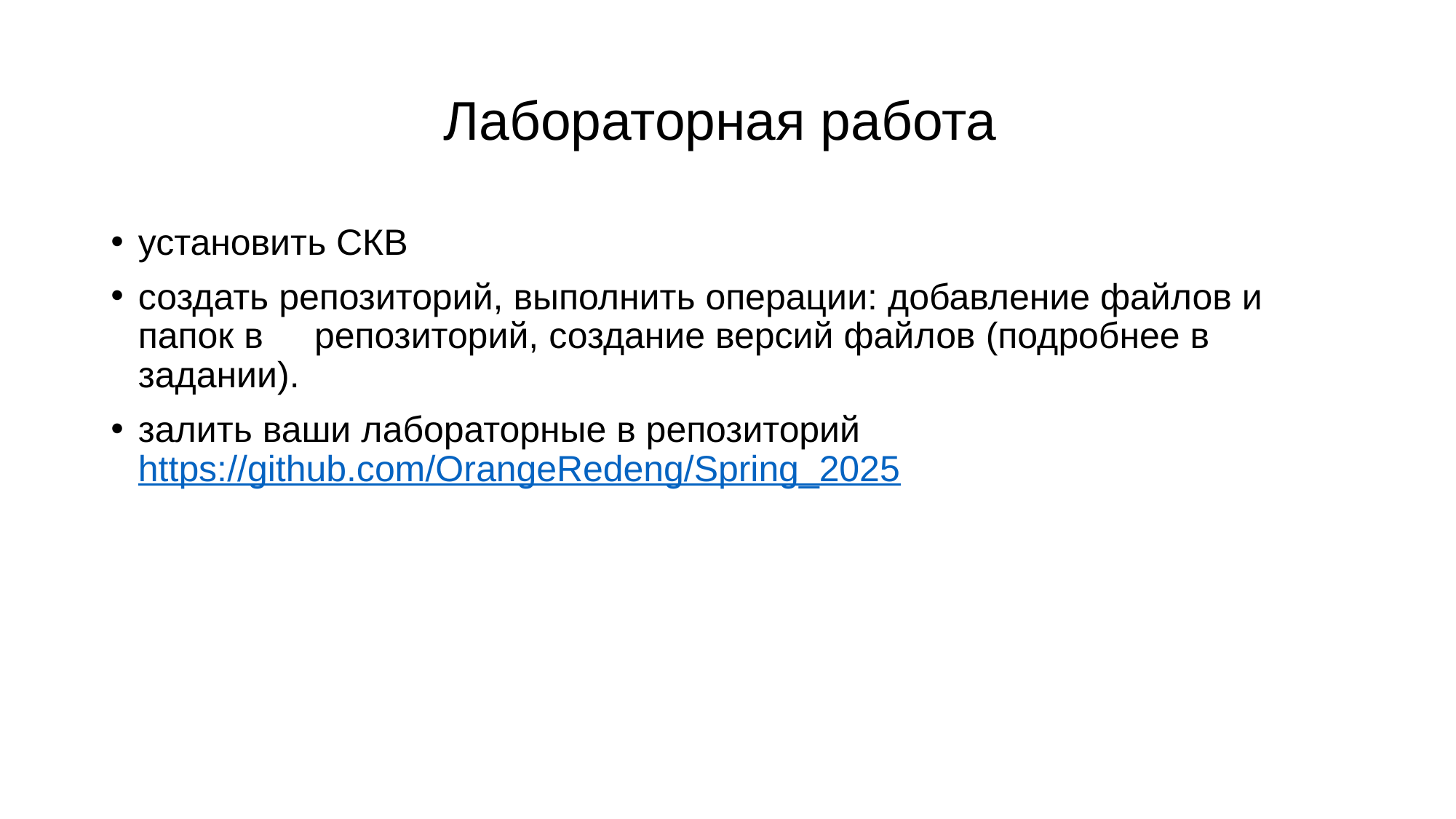

# Лабораторная работа
установить СКВ
создать репозиторий, выполнить операции: добавление файлов и папок в     репозиторий, создание версий файлов (подробнее в задании).
залить ваши лабораторные в репозиторий https://github.com/OrangeRedeng/Spring_2025